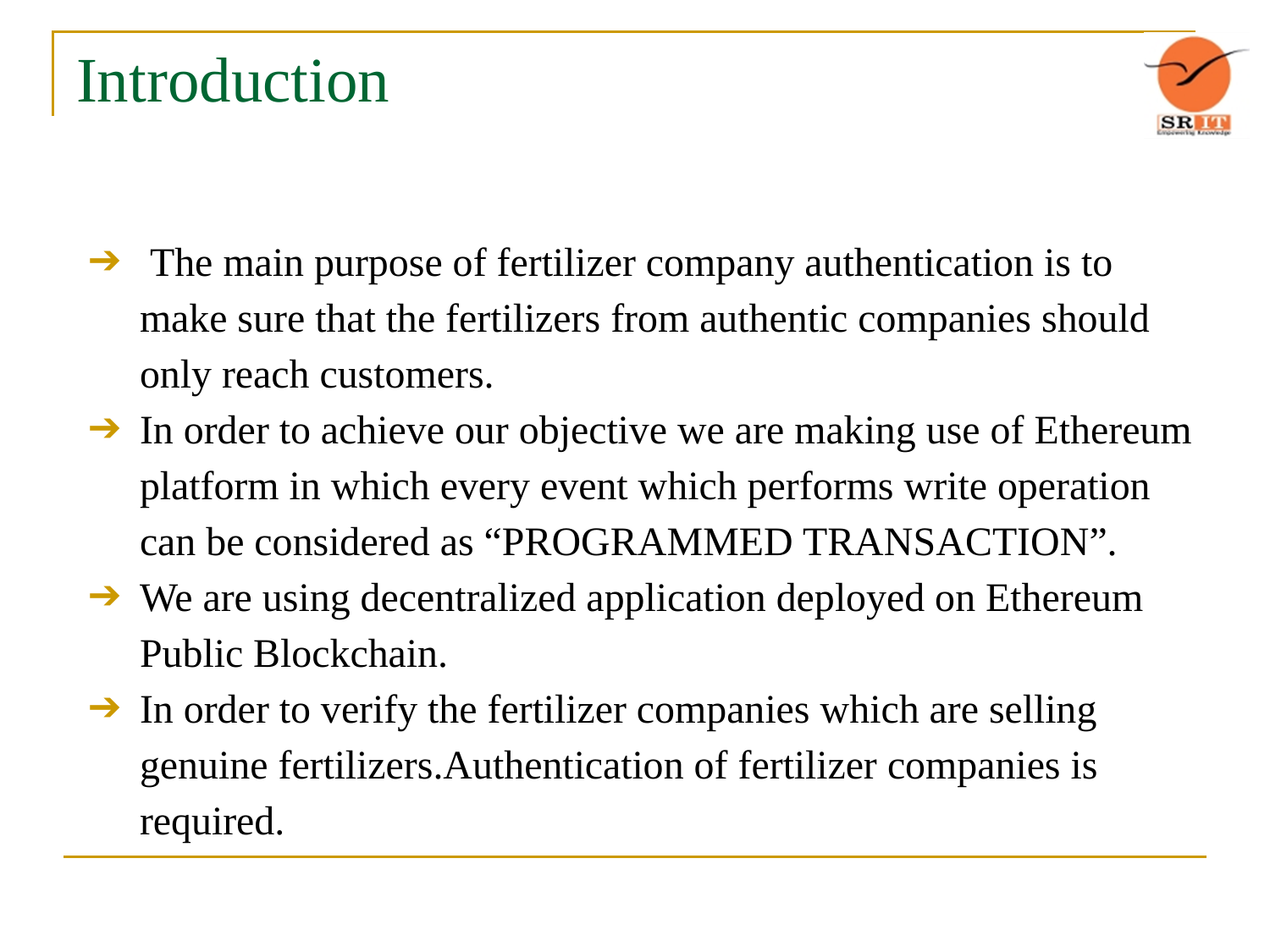

# Introduction
 The main purpose of fertilizer company authentication is to make sure that the fertilizers from authentic companies should only reach customers.
In order to achieve our objective we are making use of Ethereum platform in which every event which performs write operation can be considered as “PROGRAMMED TRANSACTION”.
We are using decentralized application deployed on Ethereum Public Blockchain.
In order to verify the fertilizer companies which are selling genuine fertilizers.Authentication of fertilizer companies is required.